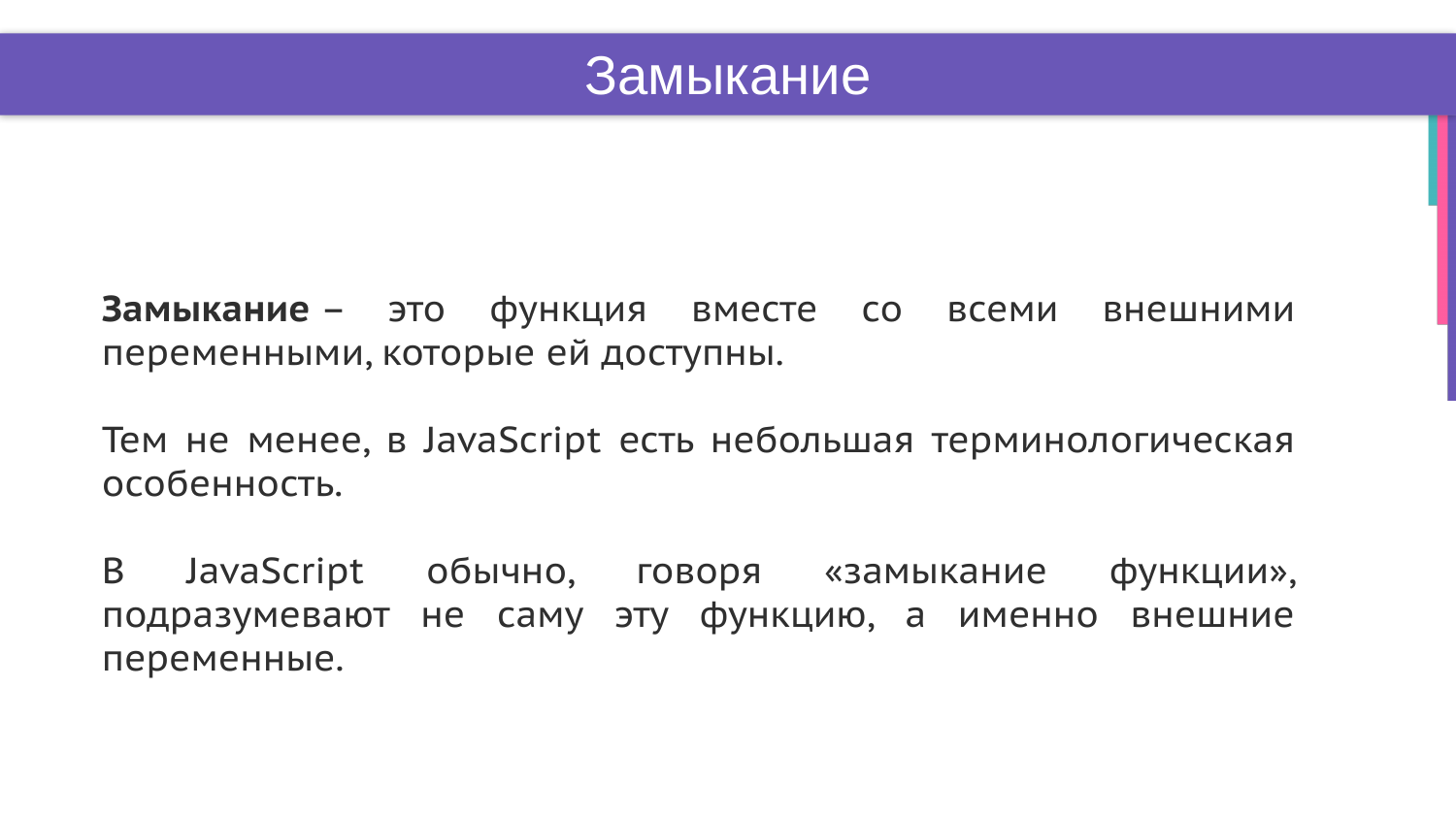

# Замыкание

Замыкание – это функция вместе со всеми внешними переменными, которые ей доступны.

Тем не менее, в JavaScript есть небольшая терминологическая особенность.

В JavaScript обычно, говоря «замыкание функции», подразумевают не саму эту функцию, а именно внешние переменные.